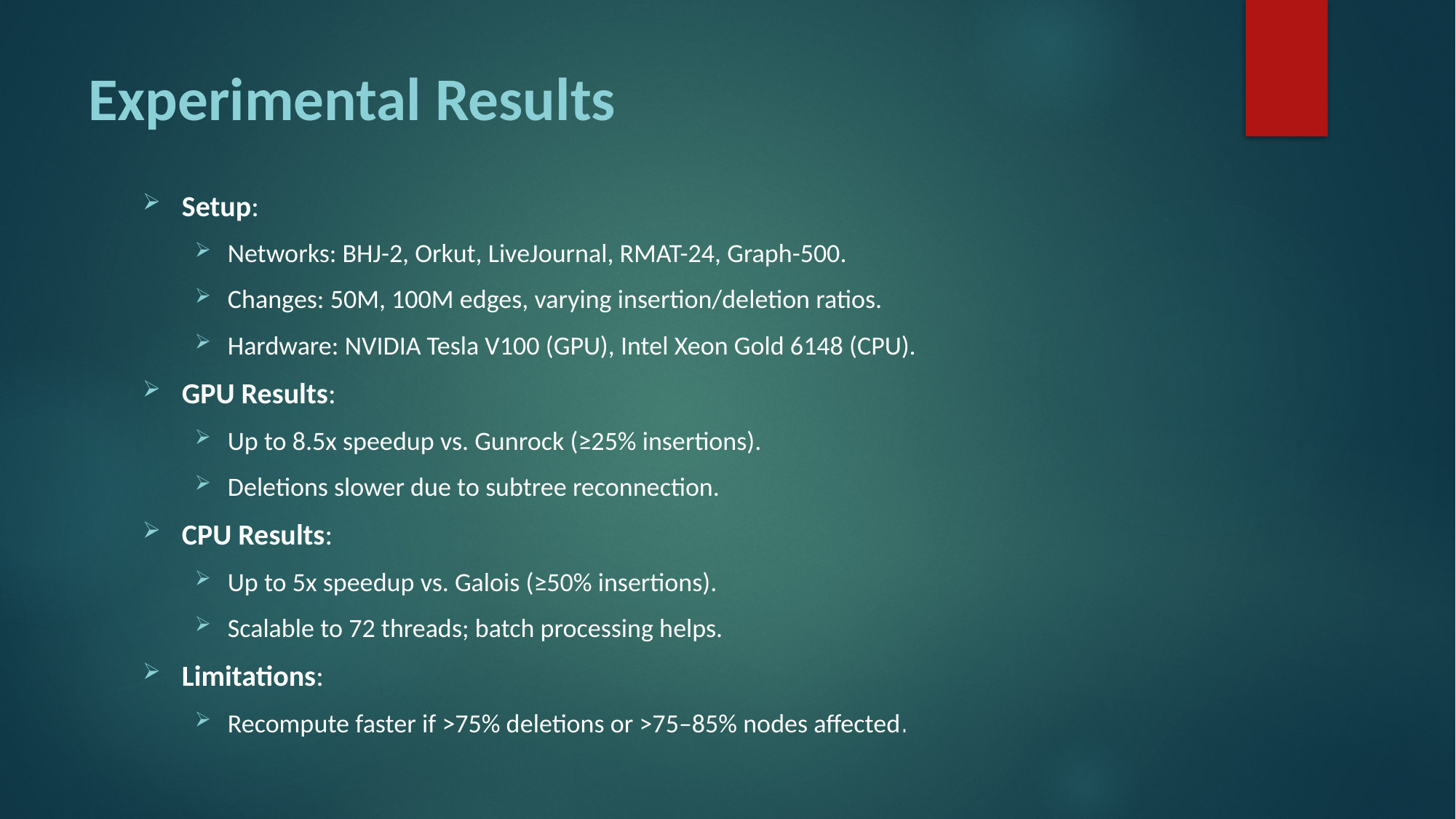

# Experimental Results
Setup:
Networks: BHJ-2, Orkut, LiveJournal, RMAT-24, Graph-500.
Changes: 50M, 100M edges, varying insertion/deletion ratios.
Hardware: NVIDIA Tesla V100 (GPU), Intel Xeon Gold 6148 (CPU).
GPU Results:
Up to 8.5x speedup vs. Gunrock (≥25% insertions).
Deletions slower due to subtree reconnection.
CPU Results:
Up to 5x speedup vs. Galois (≥50% insertions).
Scalable to 72 threads; batch processing helps.
Limitations:
Recompute faster if >75% deletions or >75–85% nodes affected.